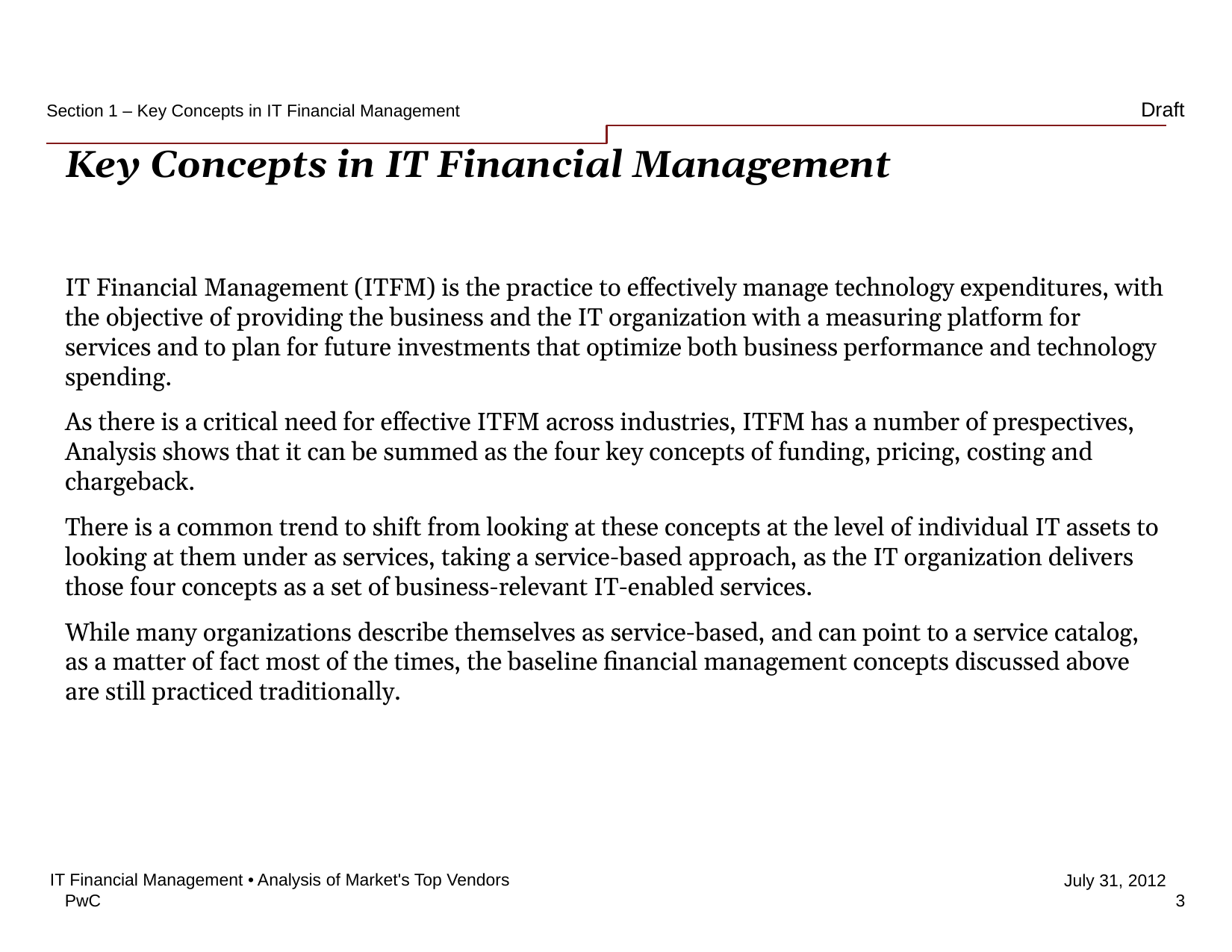

Section 1 – Key Concepts in IT Financial Management
# Key Concepts in IT Financial Management
IT Financial Management (ITFM) is the practice to effectively manage technology expenditures, with the objective of providing the business and the IT organization with a measuring platform for services and to plan for future investments that optimize both business performance and technology spending.
As there is a critical need for effective ITFM across industries, ITFM has a number of prespectives, Analysis shows that it can be summed as the four key concepts of funding, pricing, costing and chargeback.
There is a common trend to shift from looking at these concepts at the level of individual IT assets to looking at them under as services, taking a service-based approach, as the IT organization delivers those four concepts as a set of business-relevant IT-enabled services.
While many organizations describe themselves as service-based, and can point to a service catalog, as a matter of fact most of the times, the baseline financial management concepts discussed above are still practiced traditionally.
IT Financial Management • Analysis of Market's Top Vendors
3